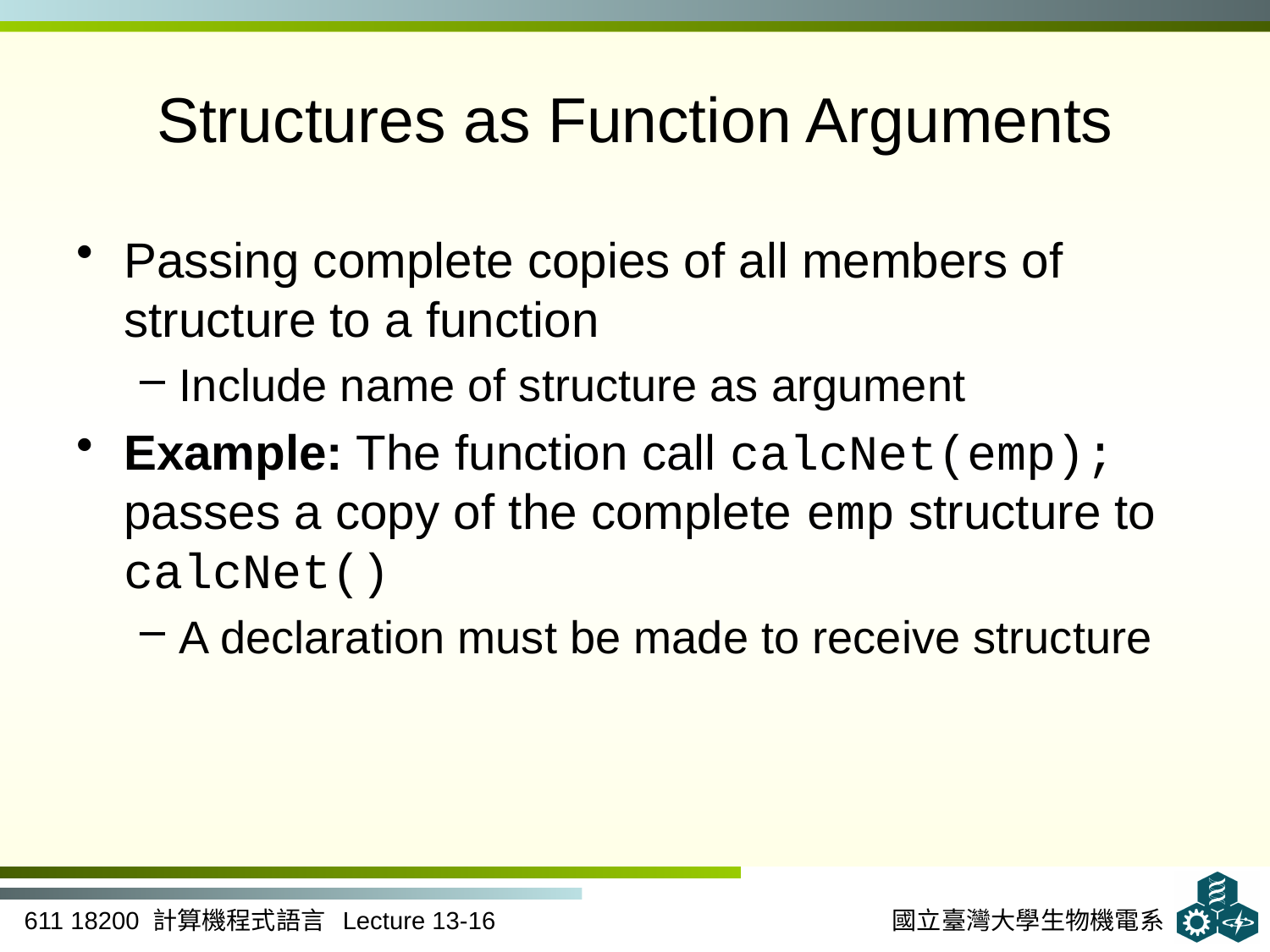

# Structures as Function Arguments
Passing complete copies of all members of structure to a function
Include name of structure as argument
Example: The function call calcNet(emp); passes a copy of the complete emp structure to calcNet()
A declaration must be made to receive structure